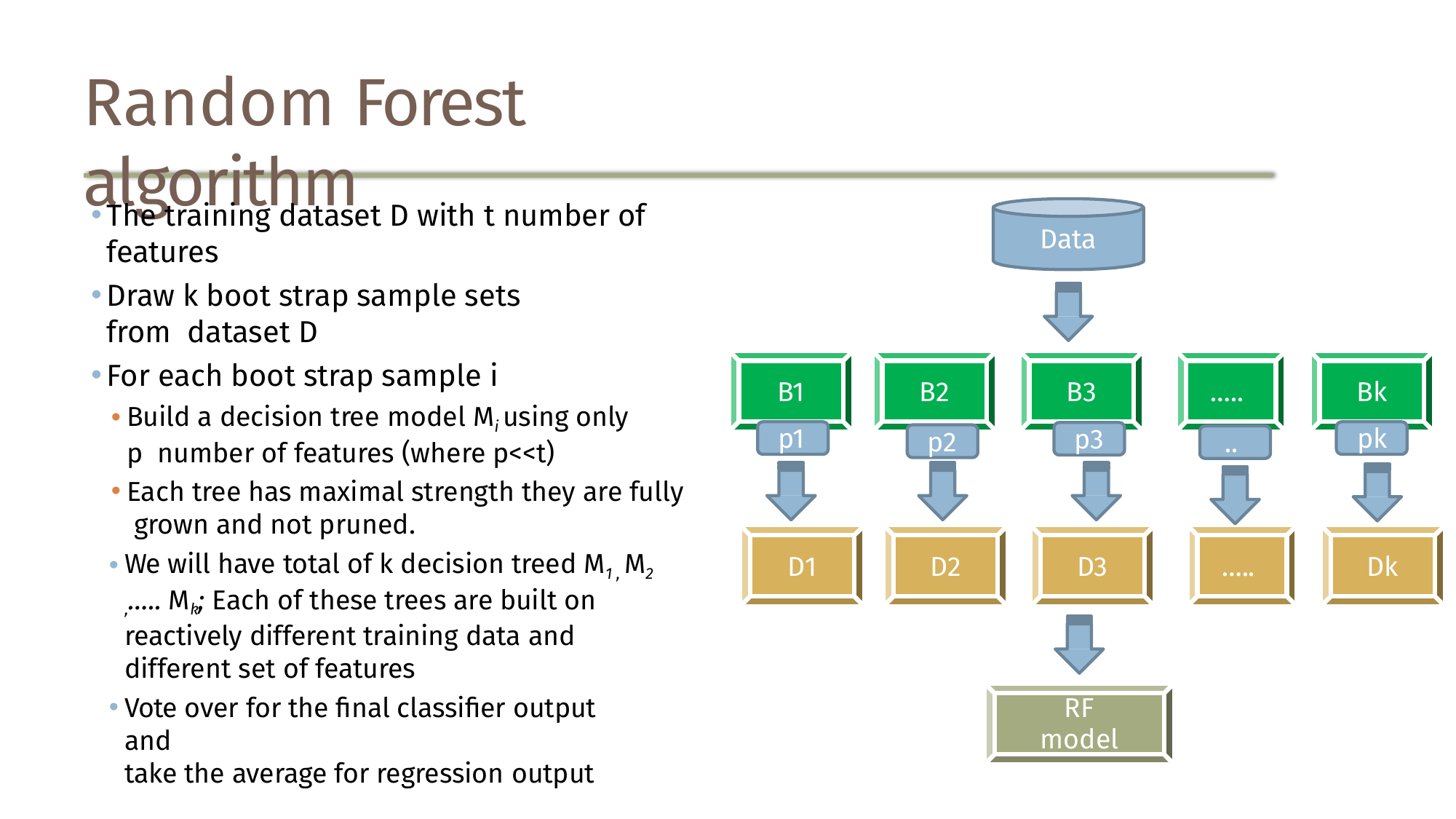

# Random Forest algorithm
The training dataset D with t number of
features
Draw k boot strap sample sets from  dataset D
For each boot strap sample i
Build a decision tree model Mi using only p  number of features (where p<<t)
Each tree has maximal strength they are fully  grown and not pruned.
We will have total of k decision treed M1 , M2
,….. Mk; Each of these trees are built on  reactively different training data and  different set of features
Vote over for the final classifier output and
take the average for regression output

Data

B1
B2
B3
…..
Bk
p1
pk
p3

p2

..

D1
D2
D3
Dk
…..

RF
model